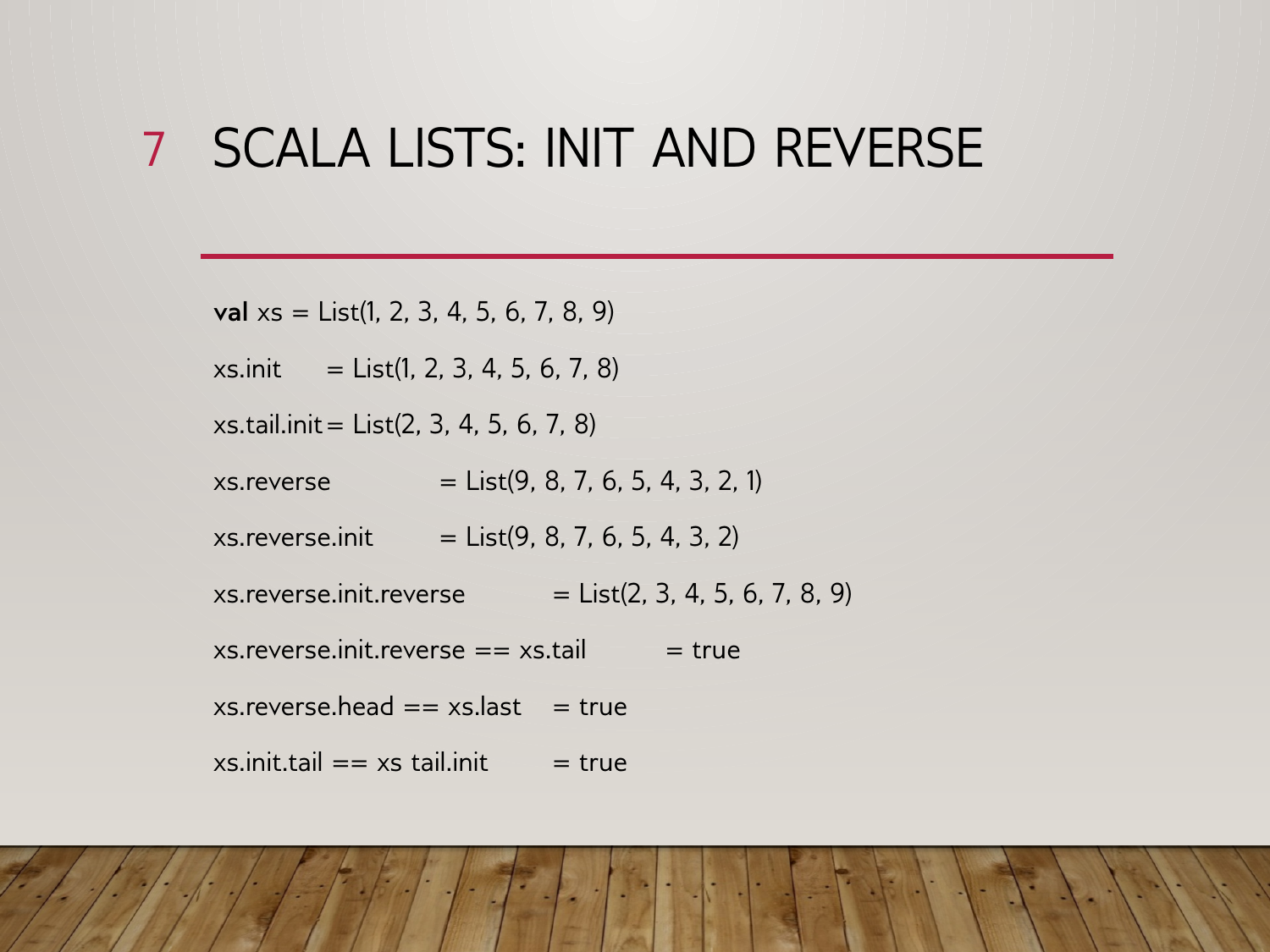

7
# Scala lists: init and reverse
val xs = List(1, 2, 3, 4, 5, 6, 7, 8, 9)
xs.init					= List(1, 2, 3, 4, 5, 6, 7, 8)
xs.tail.init				= List(2, 3, 4, 5, 6, 7, 8)
xs.reverse				= List(9, 8, 7, 6, 5, 4, 3, 2, 1)
xs.reverse.init				= List(9, 8, 7, 6, 5, 4, 3, 2)
xs.reverse.init.reverse			= List(2, 3, 4, 5, 6, 7, 8, 9)
xs.reverse.init.reverse == xs.tail	= true
xs.reverse.head == xs.last		= true
xs.init.tail == xs tail.init			= true